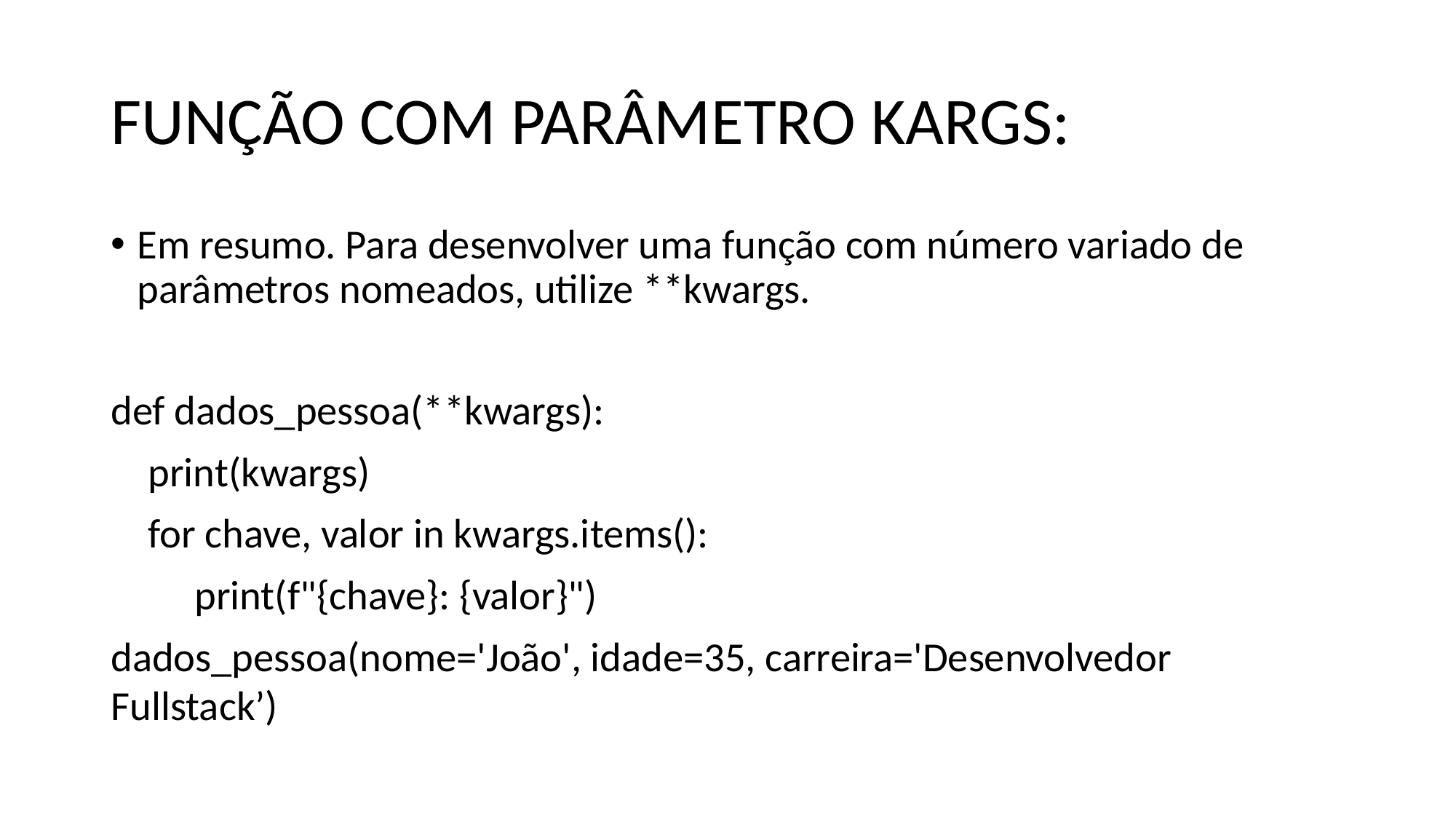

# FUNÇÃO COM PARÂMETRO KARGS:
Em resumo. Para desenvolver uma função com número variado de parâmetros nomeados, utilize **kwargs.

def dados_pessoa(**kwargs):
    print(kwargs)
    for chave, valor in kwargs.items():
         print(f"{chave}: {valor}")
dados_pessoa(nome='João', idade=35, carreira='Desenvolvedor Fullstack’)